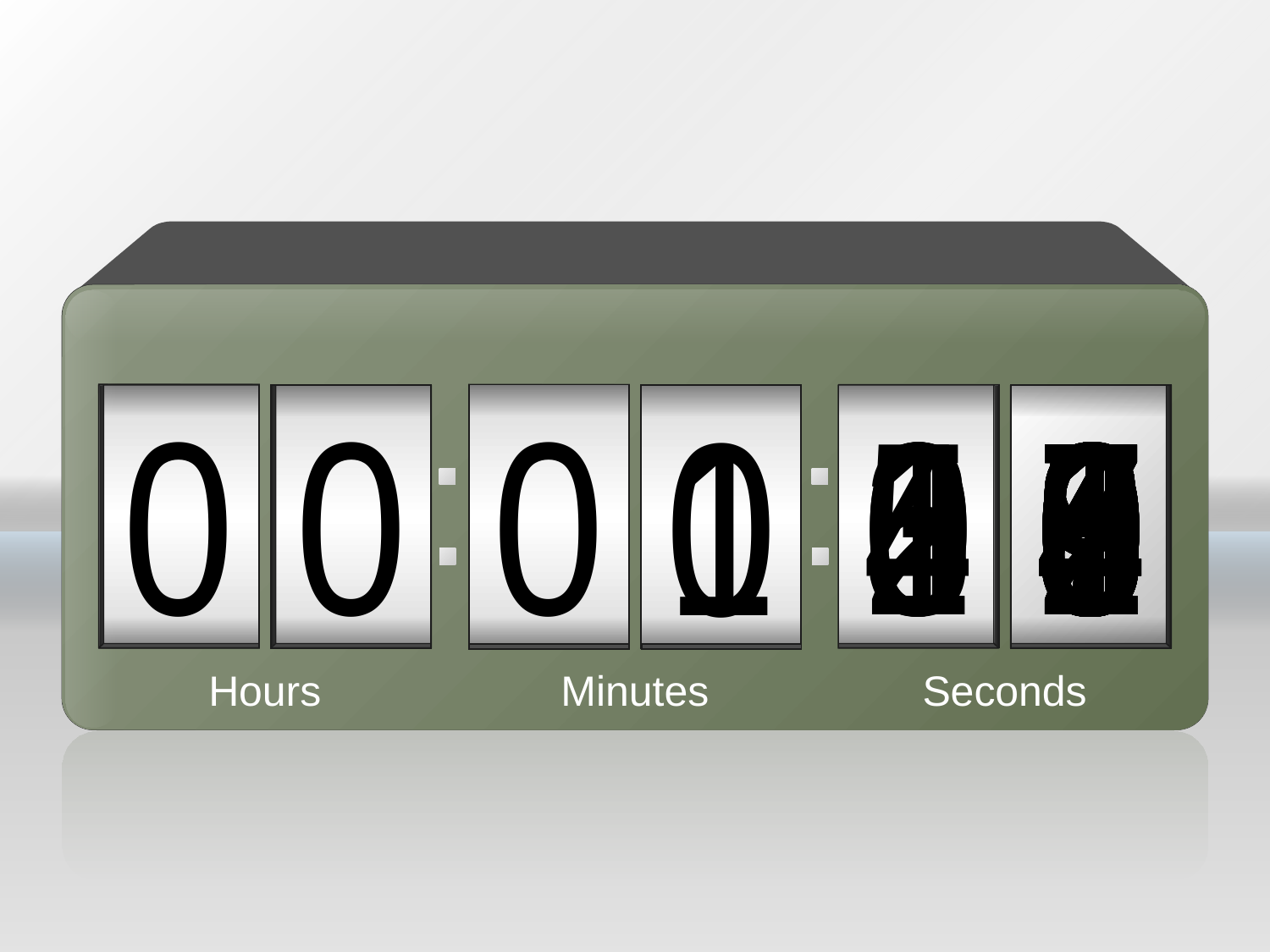

0

0

5

4

3

2

1

0

0

9

8

7

6

5

4

3

2

1

0

9

8

7

6

5

4

3

2

1

0

9

8

7

6

5

4

3

2

1

0

9

8

7

6

5

4

3

2

1

0

9

8

7

6

5

4

3

2

1

0

9

8

7

6

5

4

3

2

1

0

0

0

1

0

Hours
Minutes
Seconds